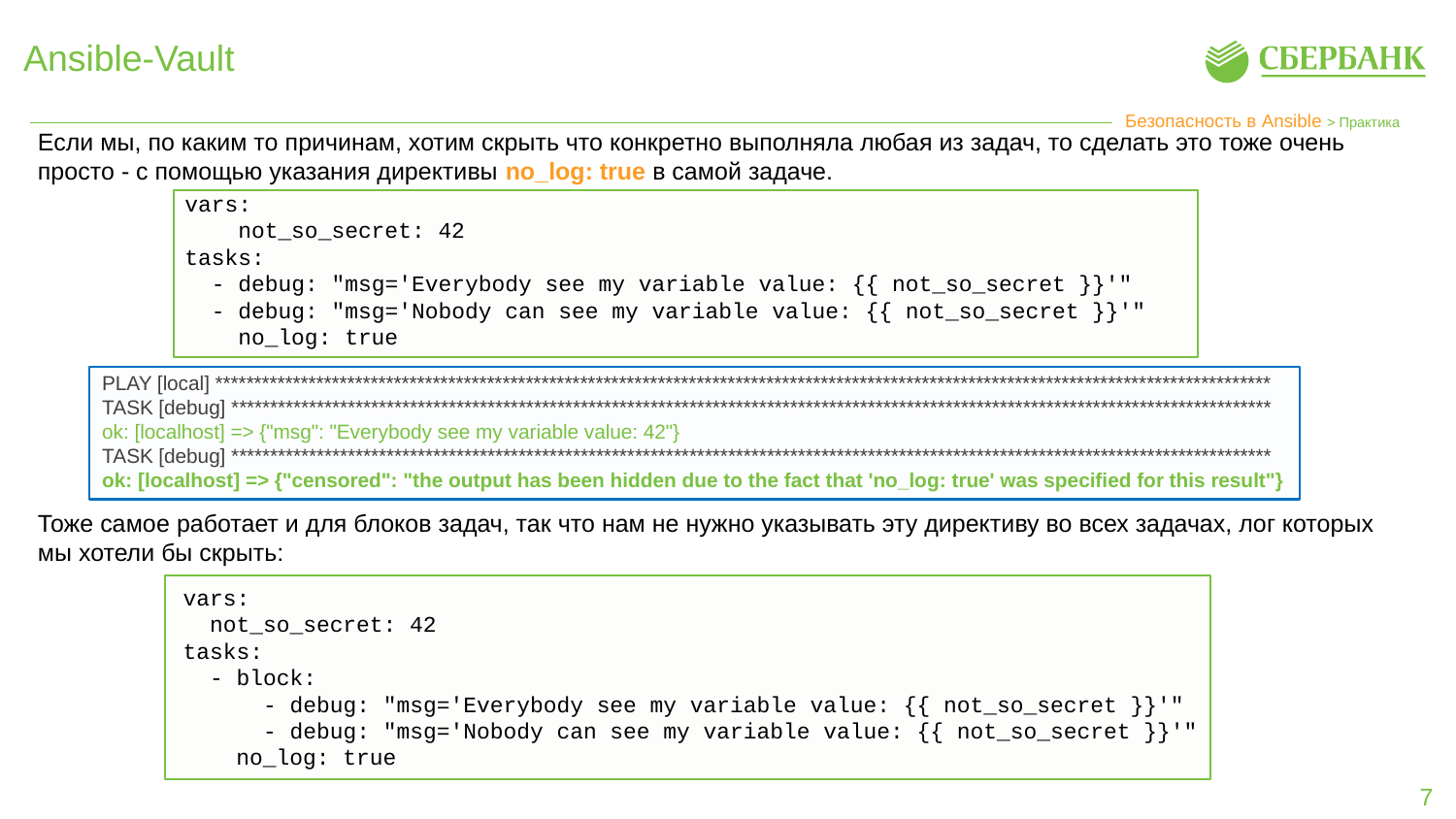

# Ansible-Vault
Безопасность в Ansible > Практика
Если мы, по каким то причинам, хотим скрыть что конкретно выполняла любая из задач, то сделать это тоже очень просто - с помощью указания директивы no_log: true в самой задаче.
vars:
    not_so_secret: 42
tasks:
  - debug: "msg='Everybody see my variable value: {{ not_so_secret }}'"
  - debug: "msg='Nobody can see my variable value: {{ not_so_secret }}'"
    no_log: true

PLAY [local] ****************************************************************************************************************************************
TASK [debug] **************************************************************************************************************************************
ok: [localhost] => {"msg": "Everybody see my variable value: 42"}
TASK [debug] **************************************************************************************************************************************
ok: [localhost] => {"censored": "the output has been hidden due to the fact that 'no_log: true' was specified for this result"}

Тоже самое работает и для блоков задач, так что нам не нужно указывать эту директиву во всех задачах, лог которых мы хотели бы скрыть:

vars:
  not_so_secret: 42
tasks:
  - block:
      - debug: "msg='Everybody see my variable value: {{ not_so_secret }}'"
      - debug: "msg='Nobody can see my variable value: {{ not_so_secret }}'"
    no_log: true